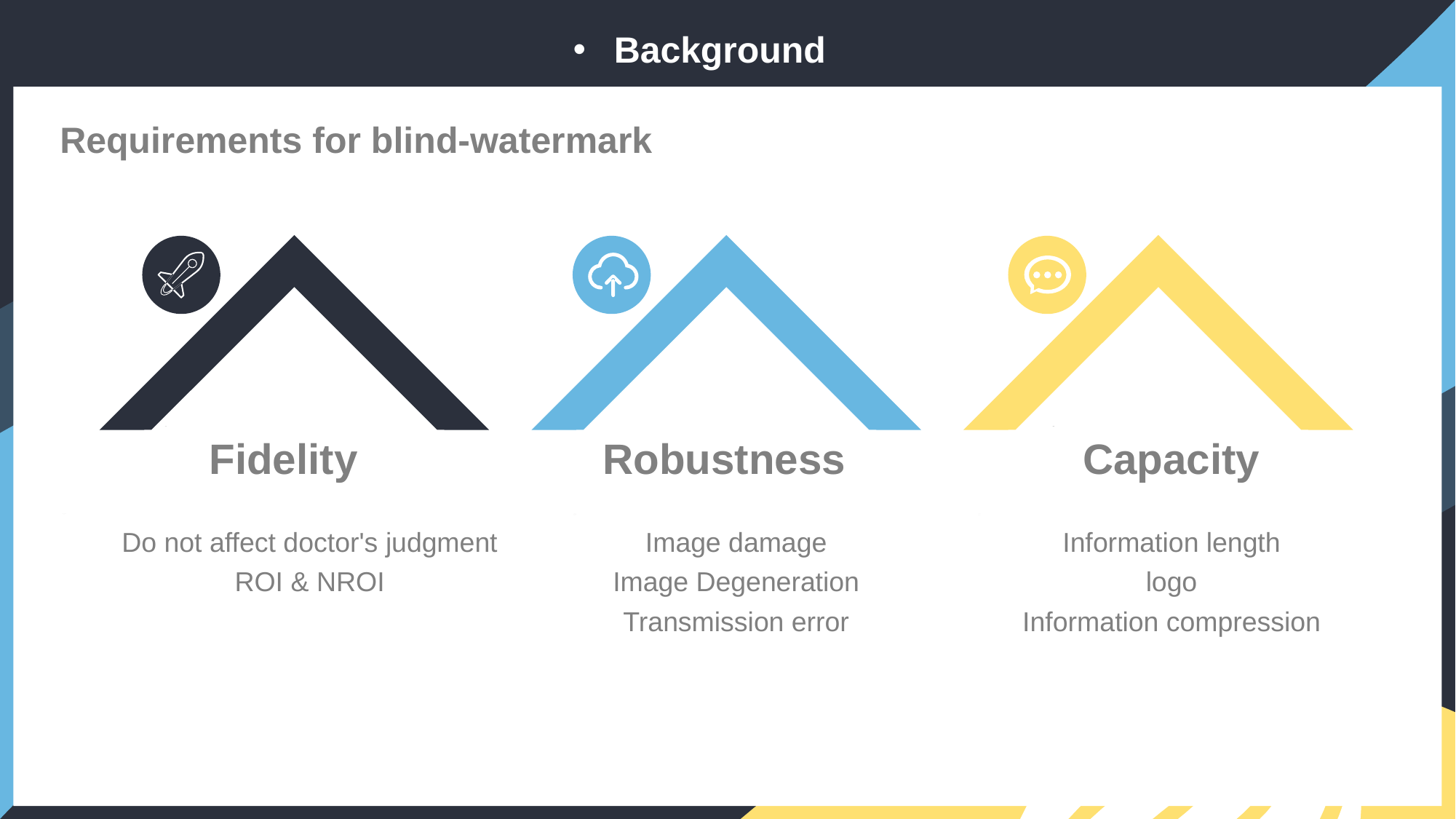

Background
Requirements for blind-watermark

Robustness

Fidelity

Capacity

Do not affect doctor's judgment
ROI & NROI
Image damage
Image Degeneration
Transmission error
Information length
logo
Information compression